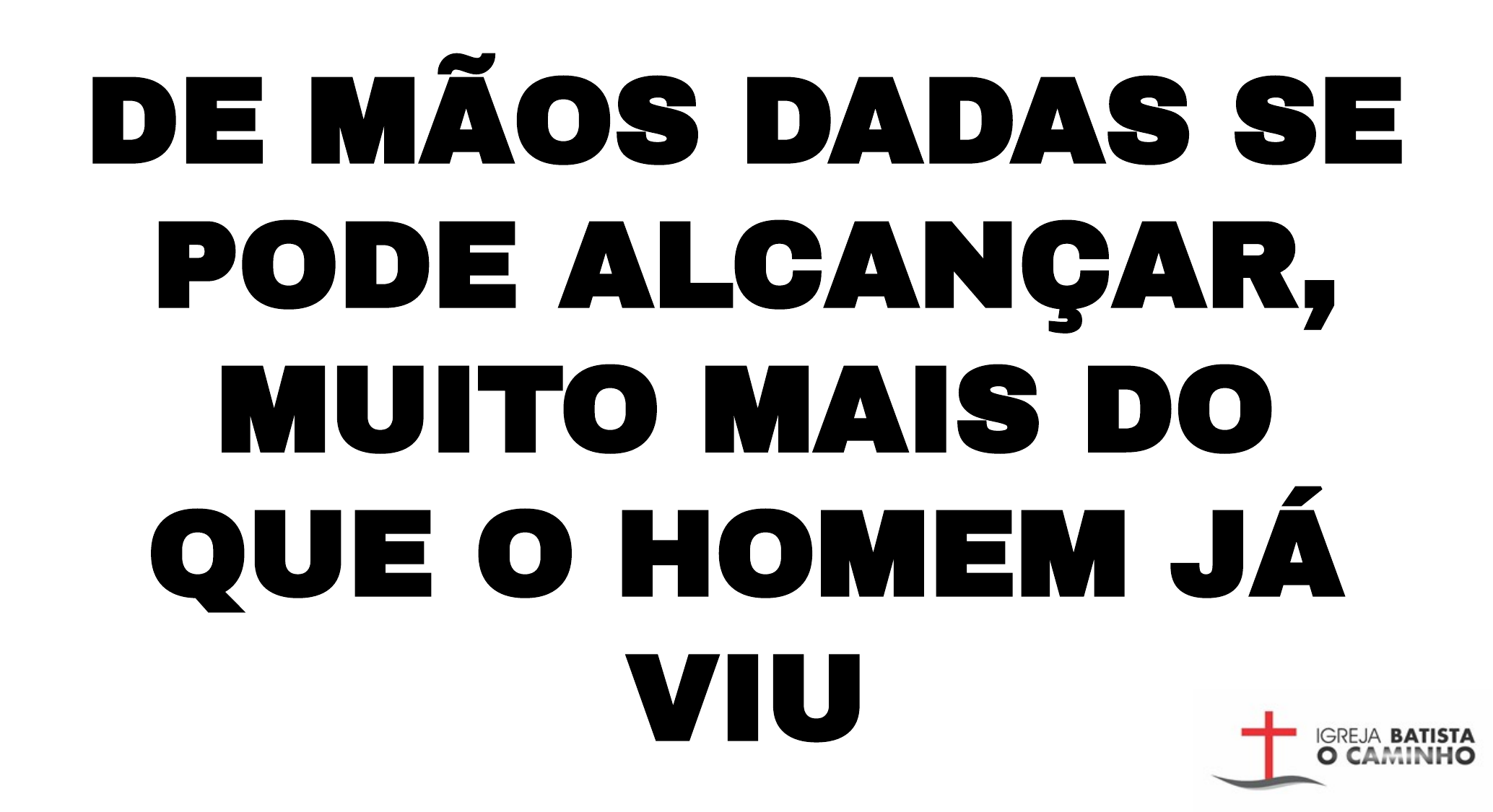

DE MÃOS DADAS SE PODE ALCANÇAR, MUITO MAIS DO QUE O HOMEM JÁ VIU